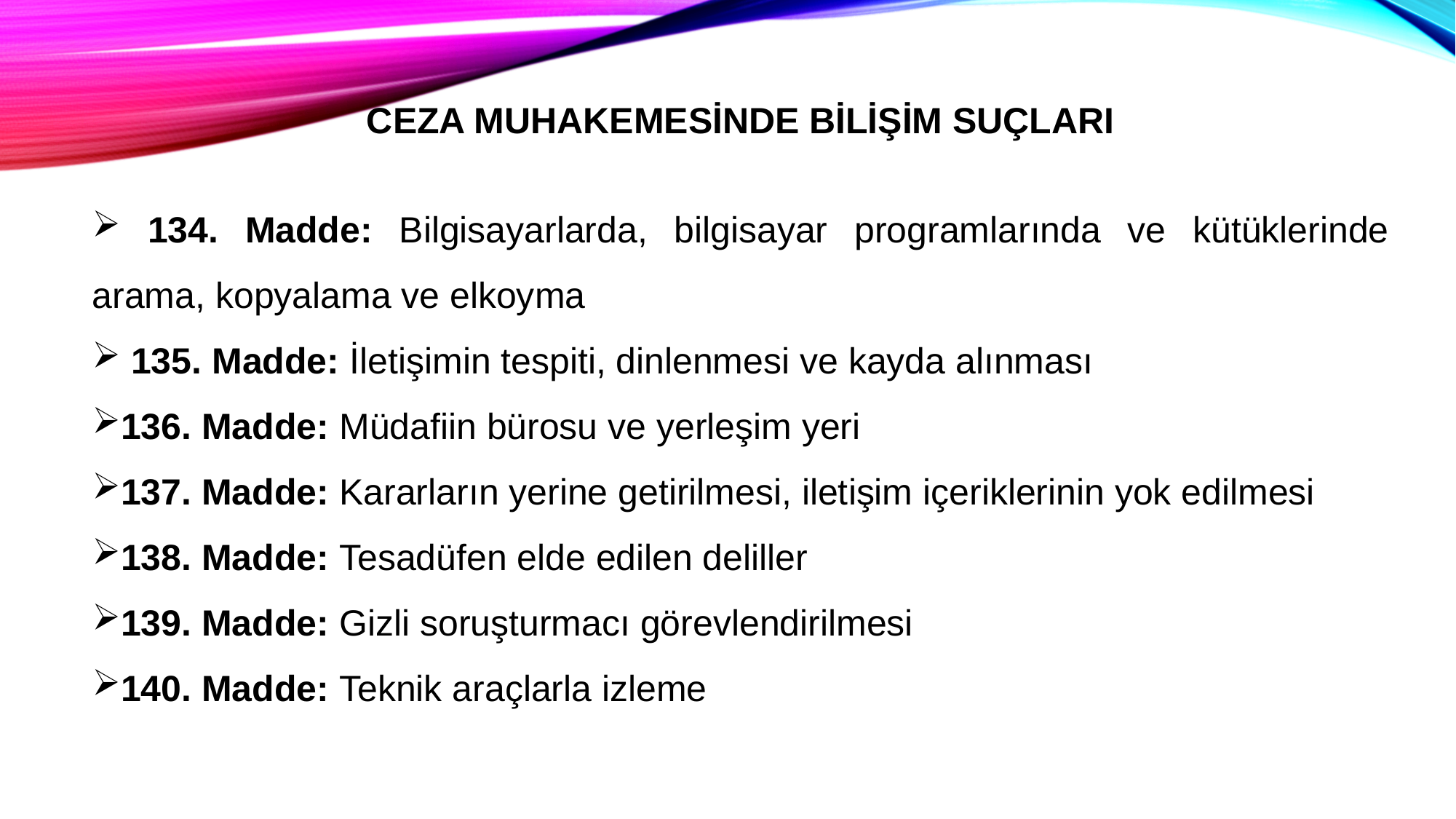

CEZA MUHAKEMESİNDE BİLİŞİM SUÇLARI

 134. Madde: Bilgisayarlarda, bilgisayar programlarında ve kütüklerinde arama, kopyalama ve elkoyma
 135. Madde: İletişimin tespiti, dinlenmesi ve kayda alınması
136. Madde: Müdafiin bürosu ve yerleşim yeri
137. Madde: Kararların yerine getirilmesi, iletişim içeriklerinin yok edilmesi
138. Madde: Tesadüfen elde edilen deliller
139. Madde: Gizli soruşturmacı görevlendirilmesi
140. Madde: Teknik araçlarla izleme